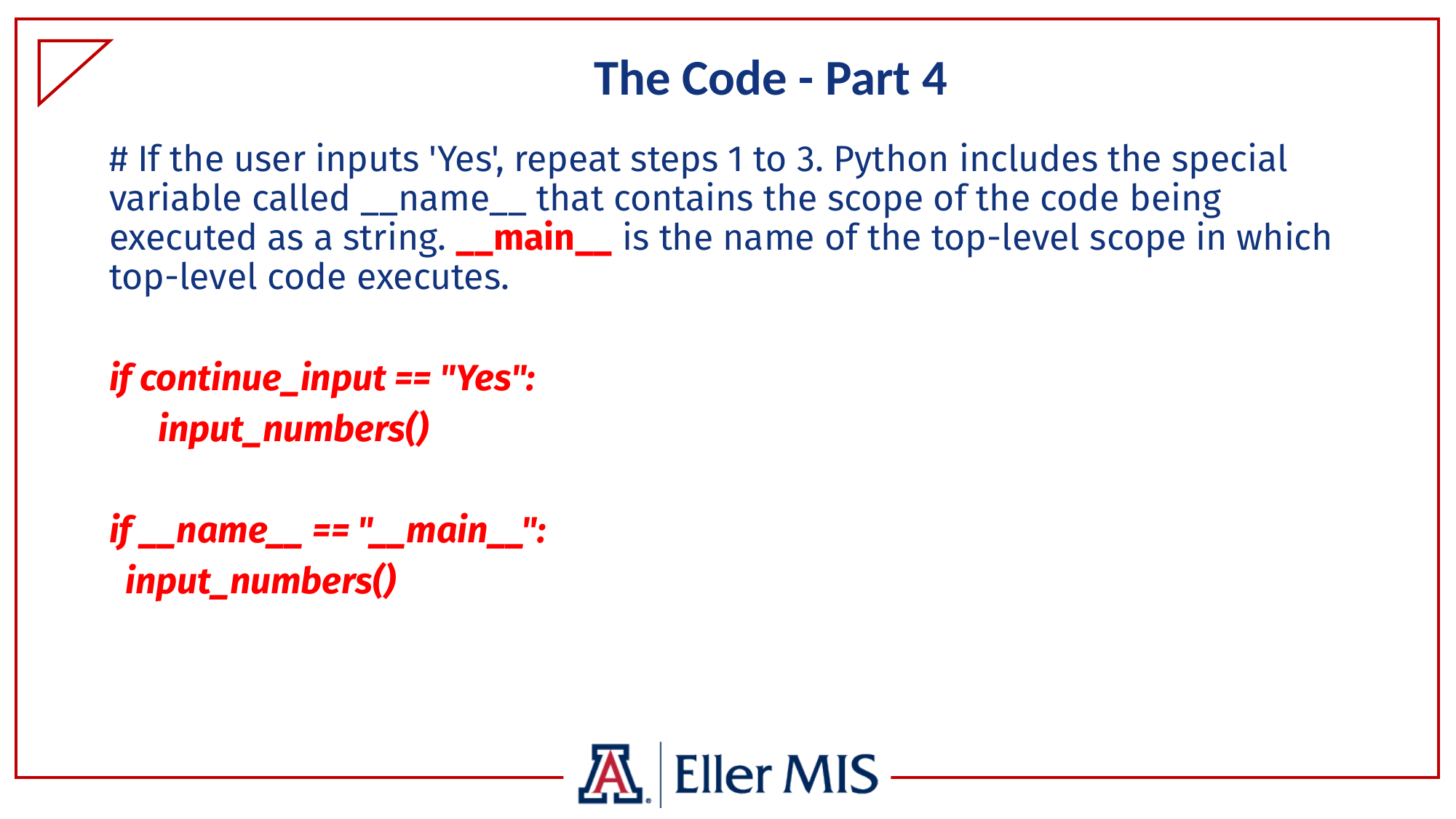

# The Code - Part 4
# If the user inputs 'Yes', repeat steps 1 to 3. Python includes the special variable called __name__ that contains the scope of the code being executed as a string. __main__ is the name of the top-level scope in which top-level code executes.

if continue_input == "Yes":
      input_numbers()

if __name__ == "__main__":
  input_numbers()